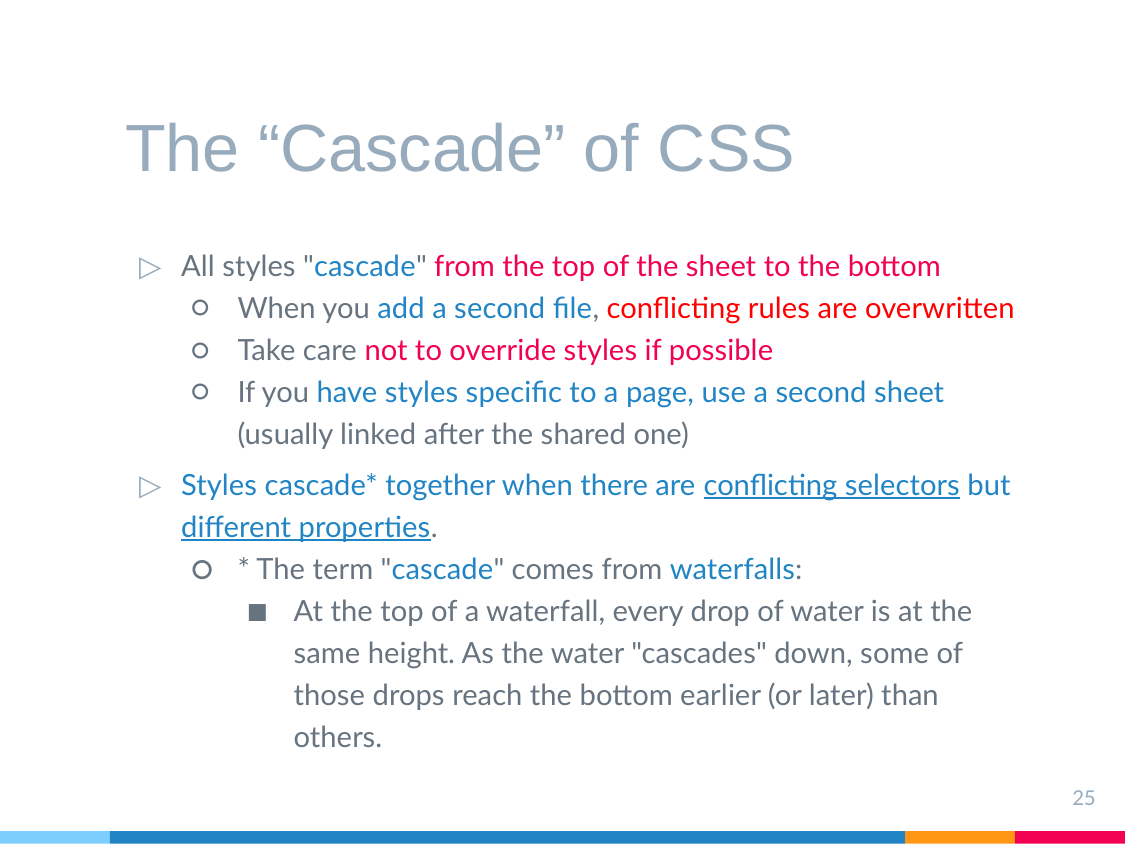

# The “Cascade” of CSS
All styles "cascade" from the top of the sheet to the bottom
When you add a second file, conflicting rules are overwritten
Take care not to override styles if possible
If you have styles specific to a page, use a second sheet (usually linked after the shared one)
Styles cascade* together when there are conflicting selectors but different properties.
* The term "cascade" comes from waterfalls:
At the top of a waterfall, every drop of water is at the same height. As the water "cascades" down, some of those drops reach the bottom earlier (or later) than others.
25